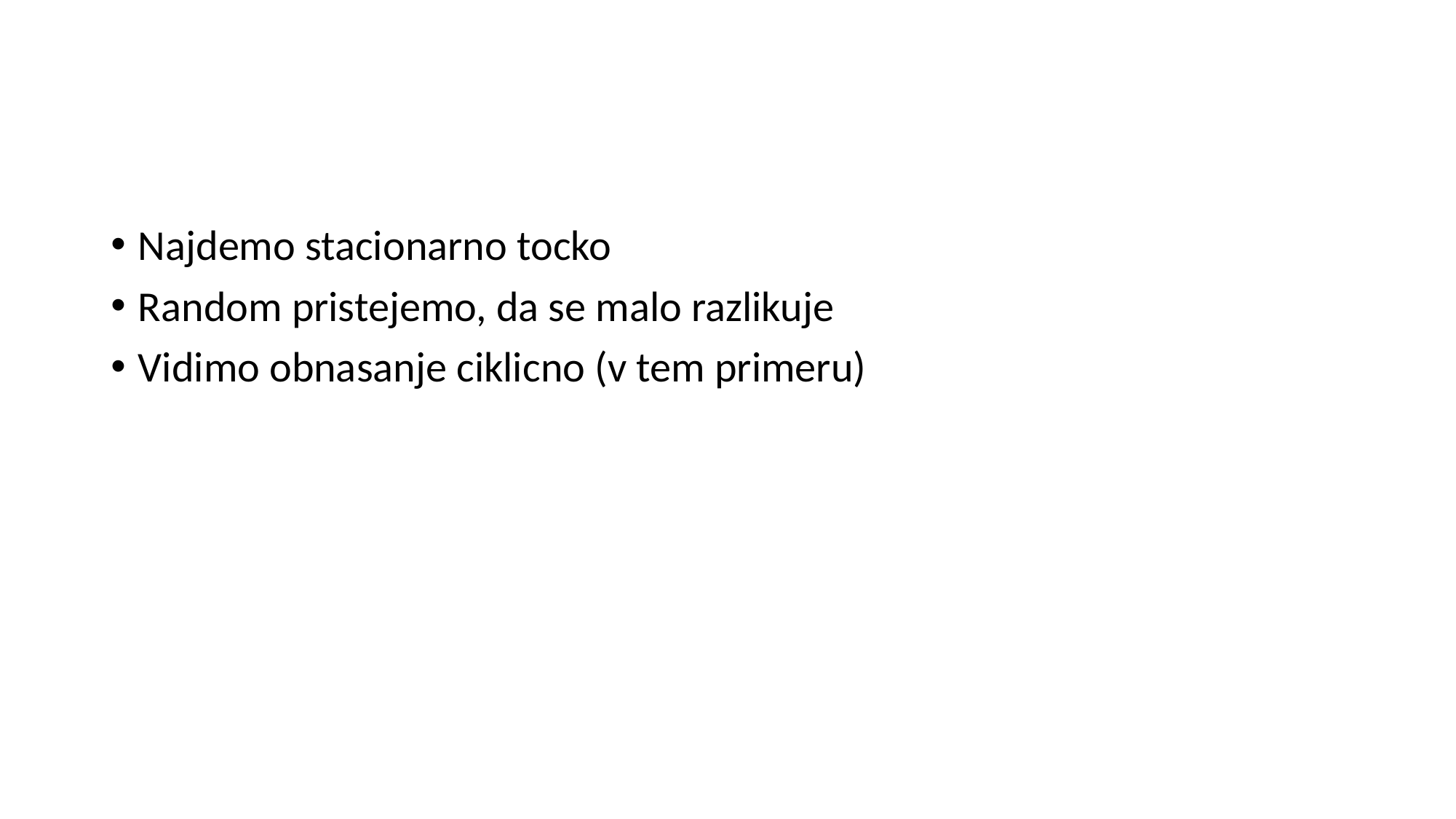

#
Najdemo stacionarno tocko
Random pristejemo, da se malo razlikuje
Vidimo obnasanje ciklicno (v tem primeru)